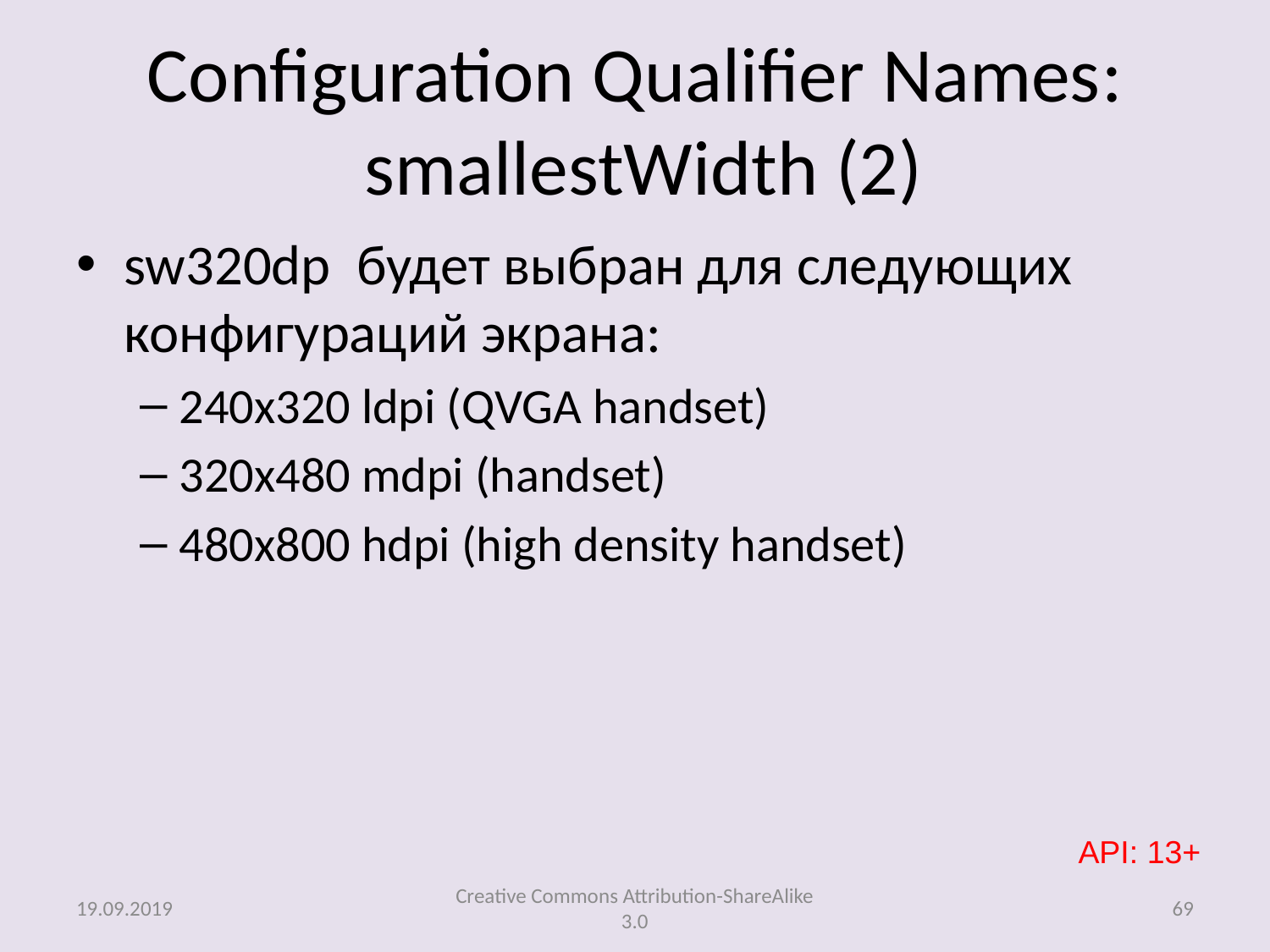

# Configuration Qualifier Names: smallestWidth (2)
sw320dp  будет выбран для следующих конфигураций экрана:
240x320 ldpi (QVGA handset)
320x480 mdpi (handset)
480x800 hdpi (high density handset)
API: 13+
19.09.2019
Creative Commons Attribution-ShareAlike 3.0
69